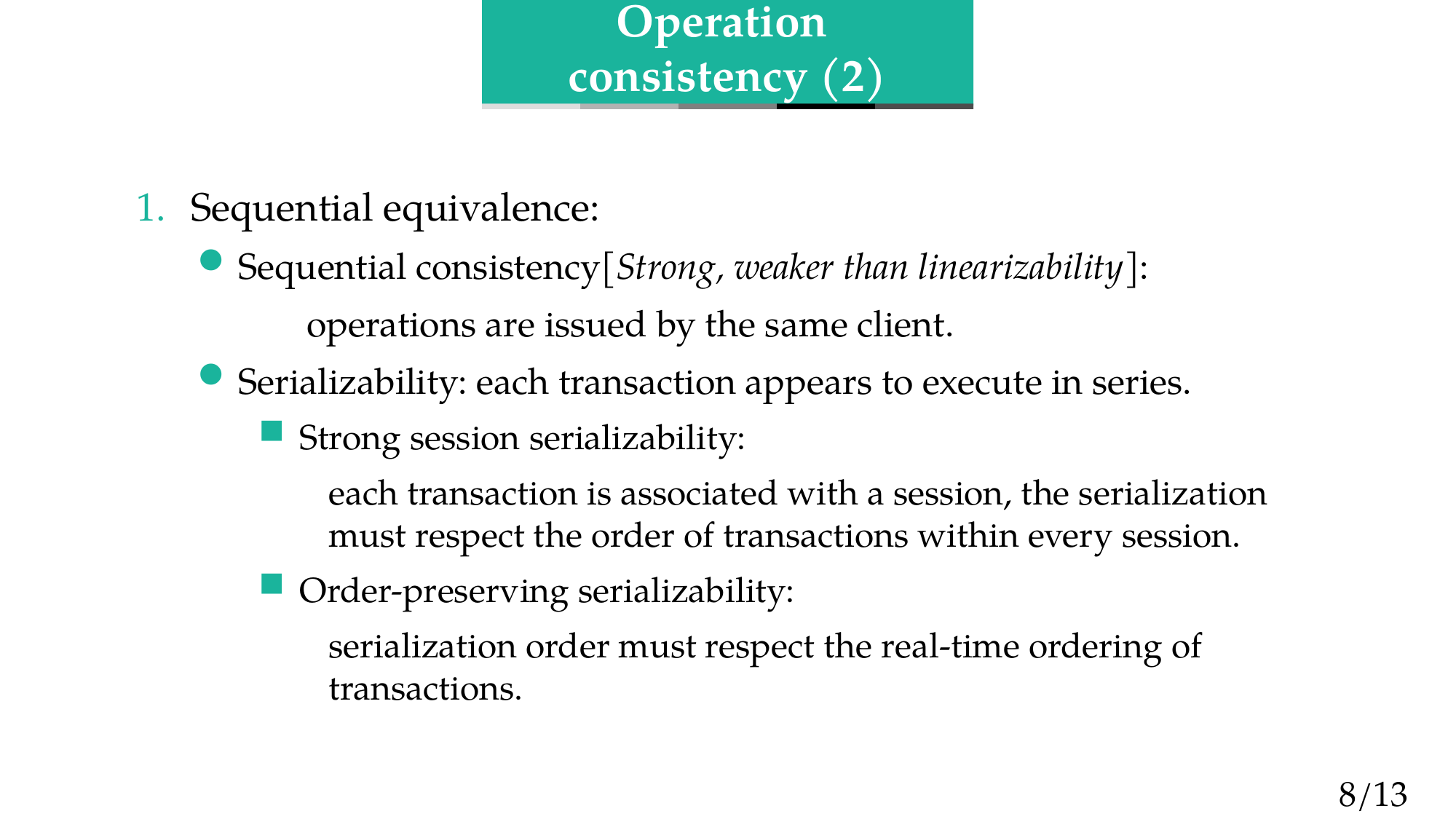

Operation
consistency (2)

Sequential equivalence:
Sequential consistency[Strong, weaker than linearizability]:
	operations are issued by the same client.
Serializability: each transaction appears to execute in series.
Strong session serializability:
each transaction is associated with a session, the serialization must respect the order of transactions within every session.
Order-preserving serializability:
serialization order must respect the real-time ordering of transactions.

8/13